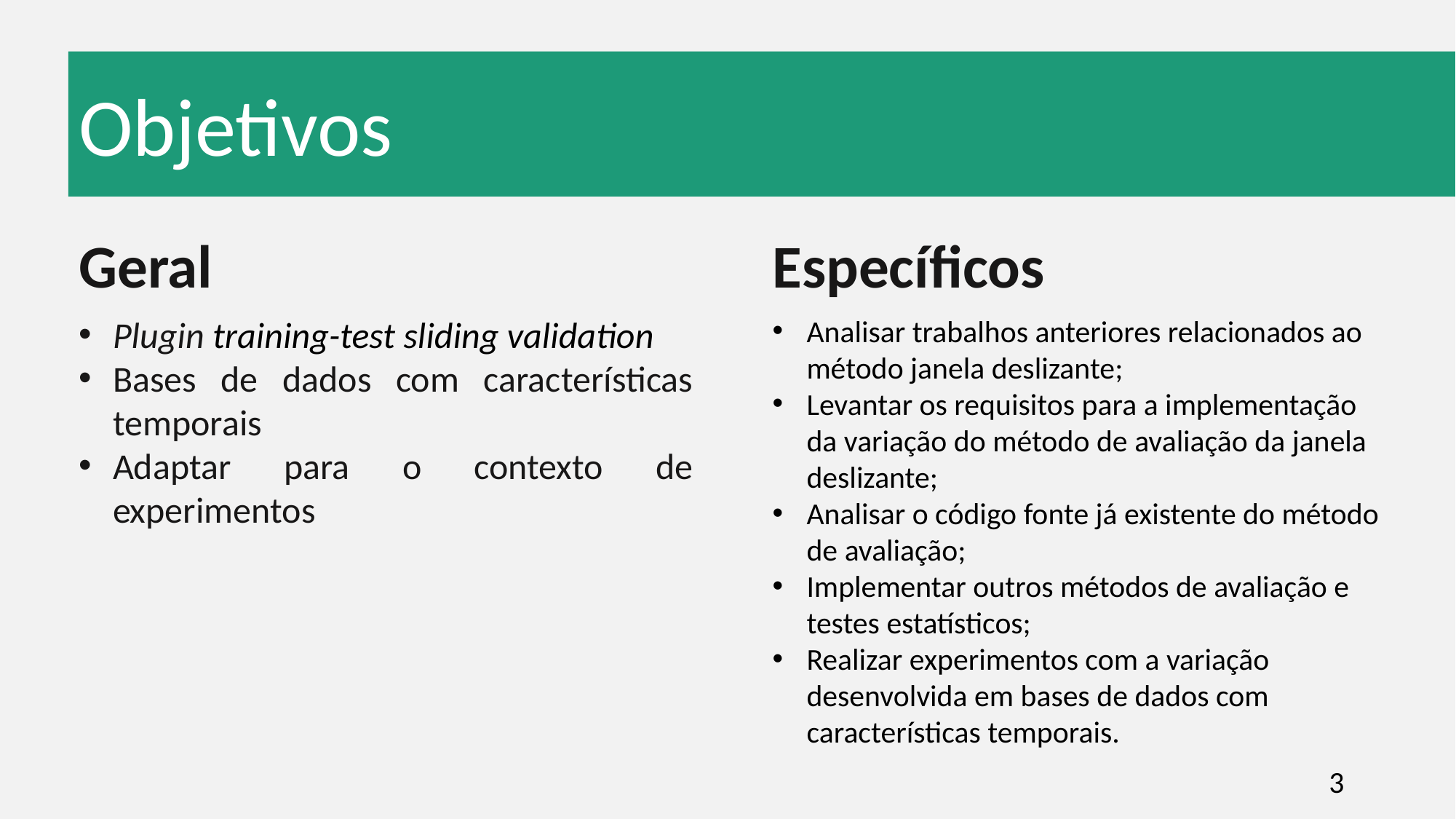

Objetivos
Geral
Específicos
Plugin training-test sliding validation
Bases de dados com características temporais
Adaptar para o contexto de experimentos
Analisar trabalhos anteriores relacionados ao método janela deslizante;
Levantar os requisitos para a implementação da variação do método de avaliação da janela deslizante;
Analisar o código fonte já existente do método de avaliação;
Implementar outros métodos de avaliação e testes estatísticos;
Realizar experimentos com a variação desenvolvida em bases de dados com características temporais.
3